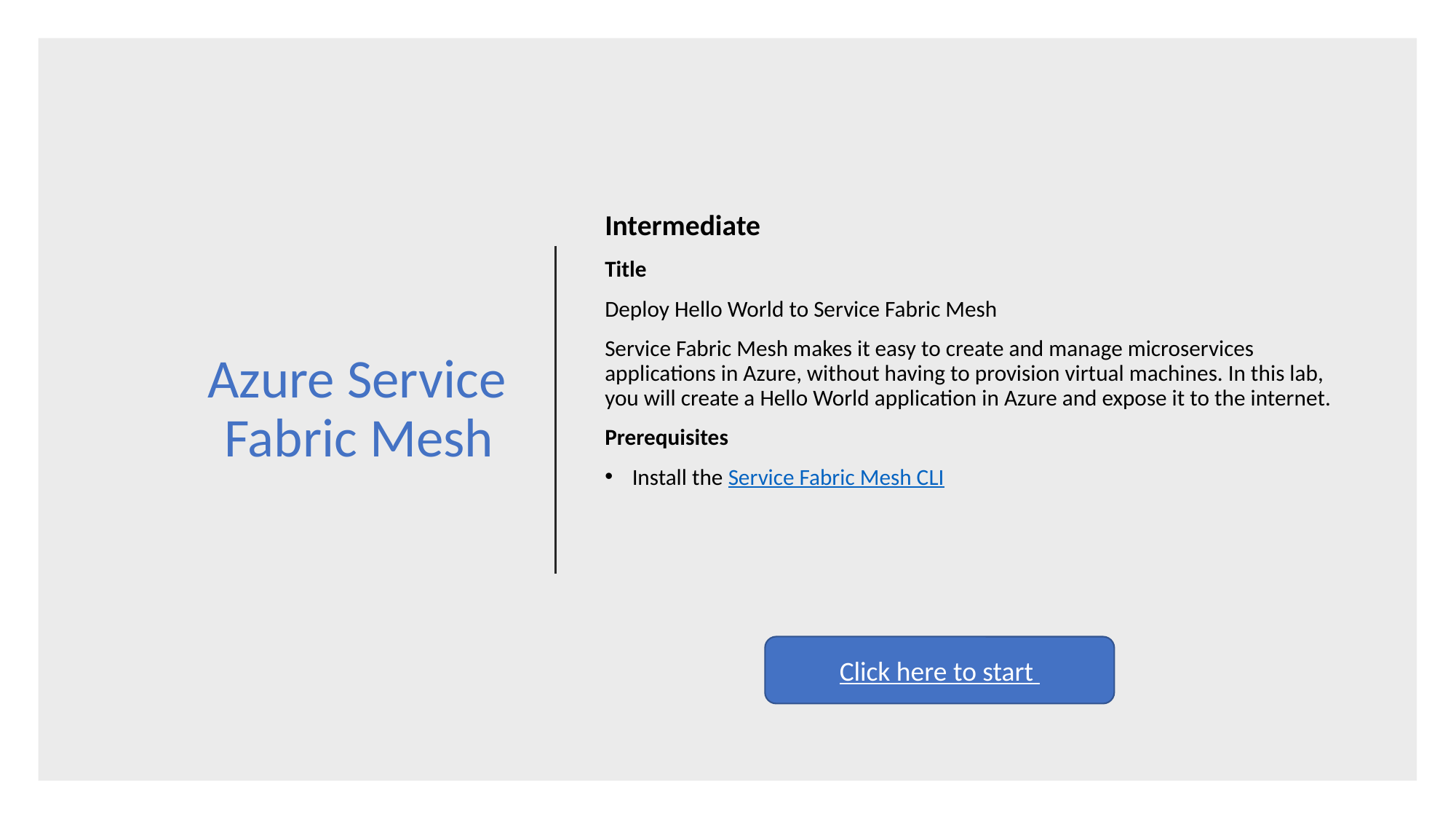

Intermediate
Title
Deploy Hello World to Service Fabric Mesh
Service Fabric Mesh makes it easy to create and manage microservices applications in Azure, without having to provision virtual machines. In this lab, you will create a Hello World application in Azure and expose it to the internet.
Prerequisites
Install the Service Fabric Mesh CLI

# Azure Service Fabric Mesh
Click here to start